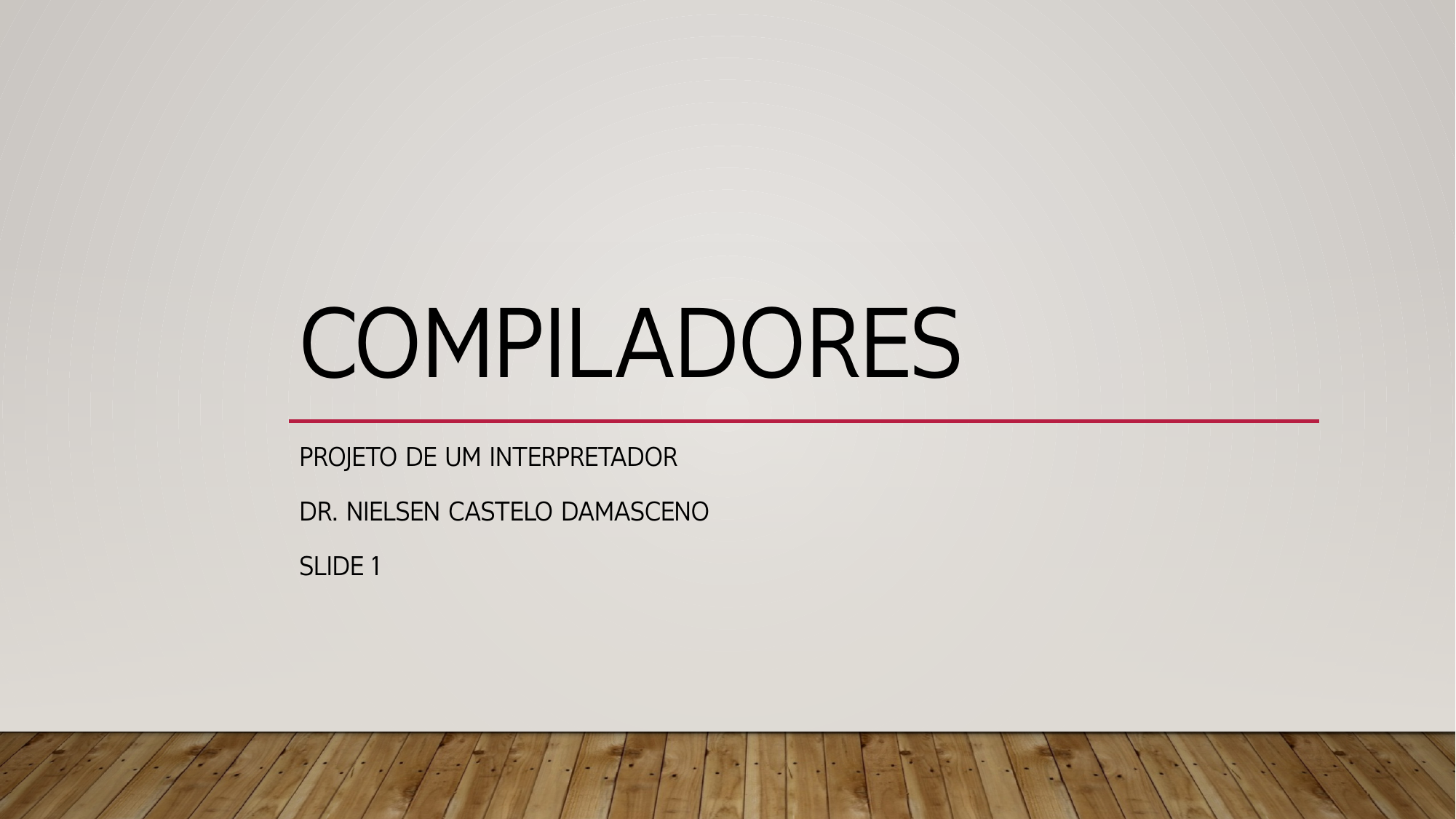

# Compiladores
Projeto de um interpretador
Dr. Nielsen Castelo Damasceno
Slide 1